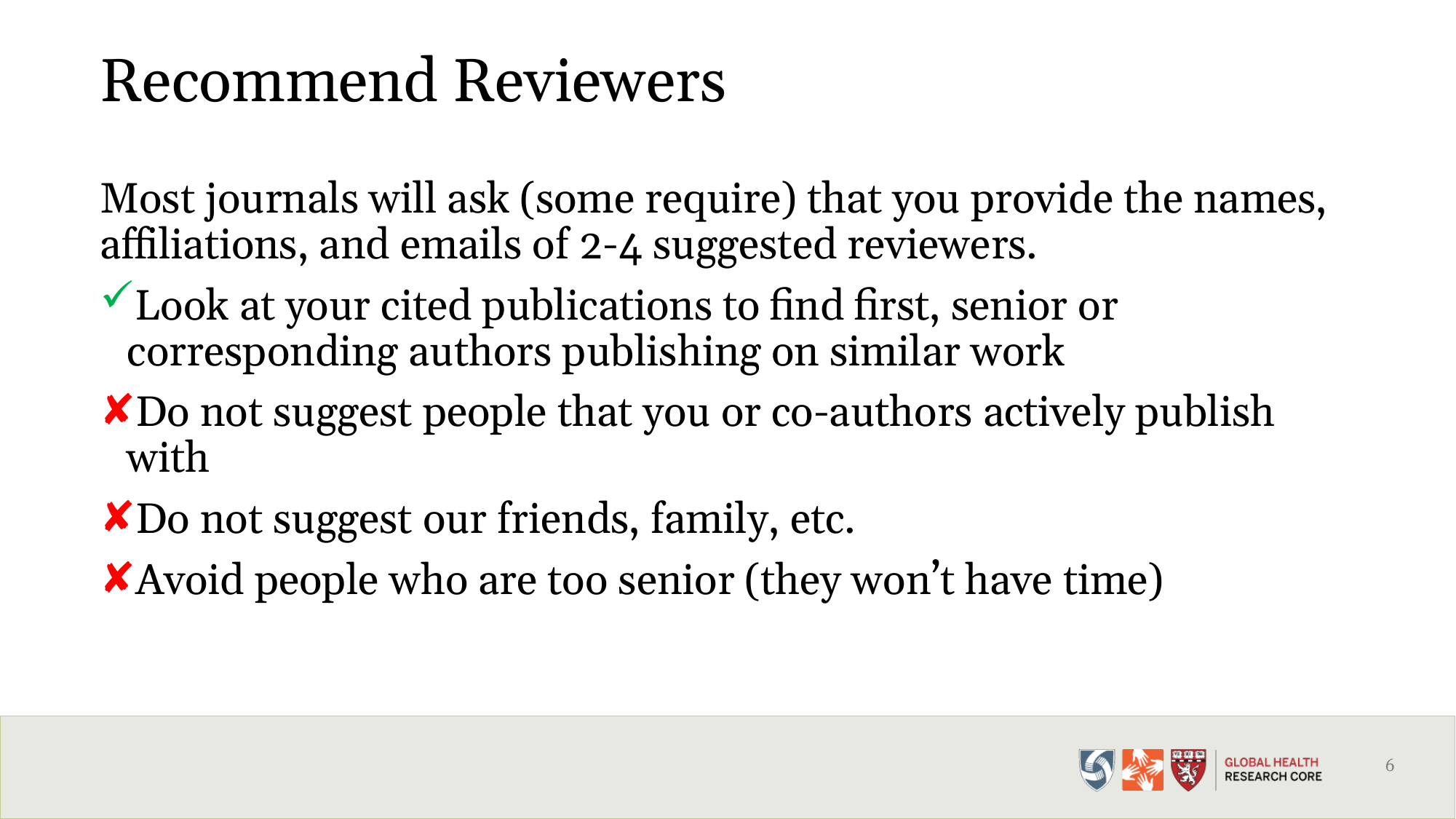

# Recommend Reviewers
Most journals will ask (some require) that you provide the names, affiliations, and emails of 2-4 suggested reviewers.
Look at your cited publications to find first, senior or corresponding authors publishing on similar work
Do not suggest people that you or co-authors actively publish with
Do not suggest our friends, family, etc.
Avoid people who are too senior (they won’t have time)